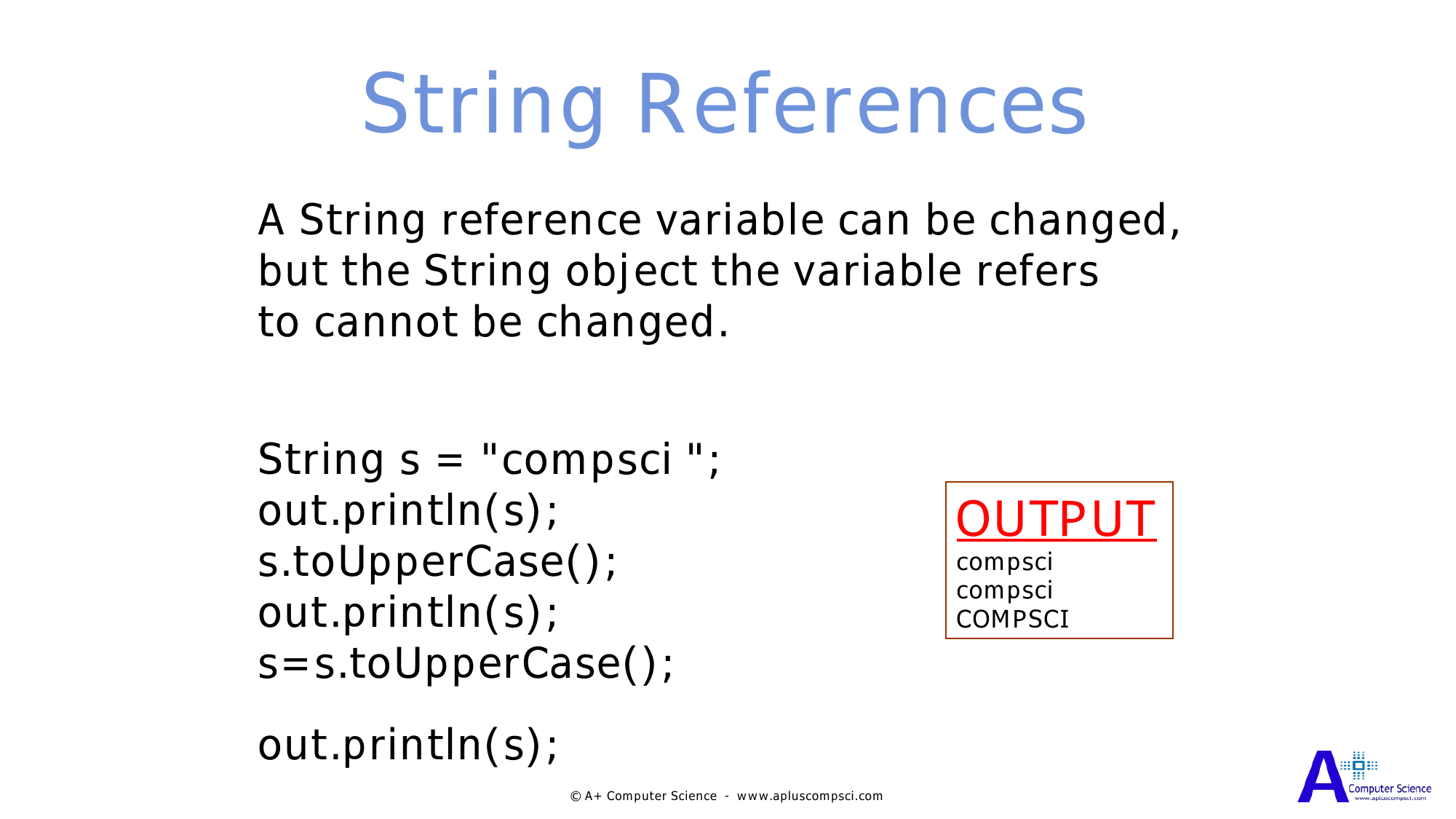

String References
A String reference variable can be changed,
but the String object the variable refers
to cannot be changed.

String s = "compsci ";
out.println(s);
s.toUpperCase();
out.println(s);
s=s.toUpperCase();
out.println(s);
OUTPUTcompsci
compsci
COMPSCI

© A+ Computer Science  -  www.apluscompsci.com